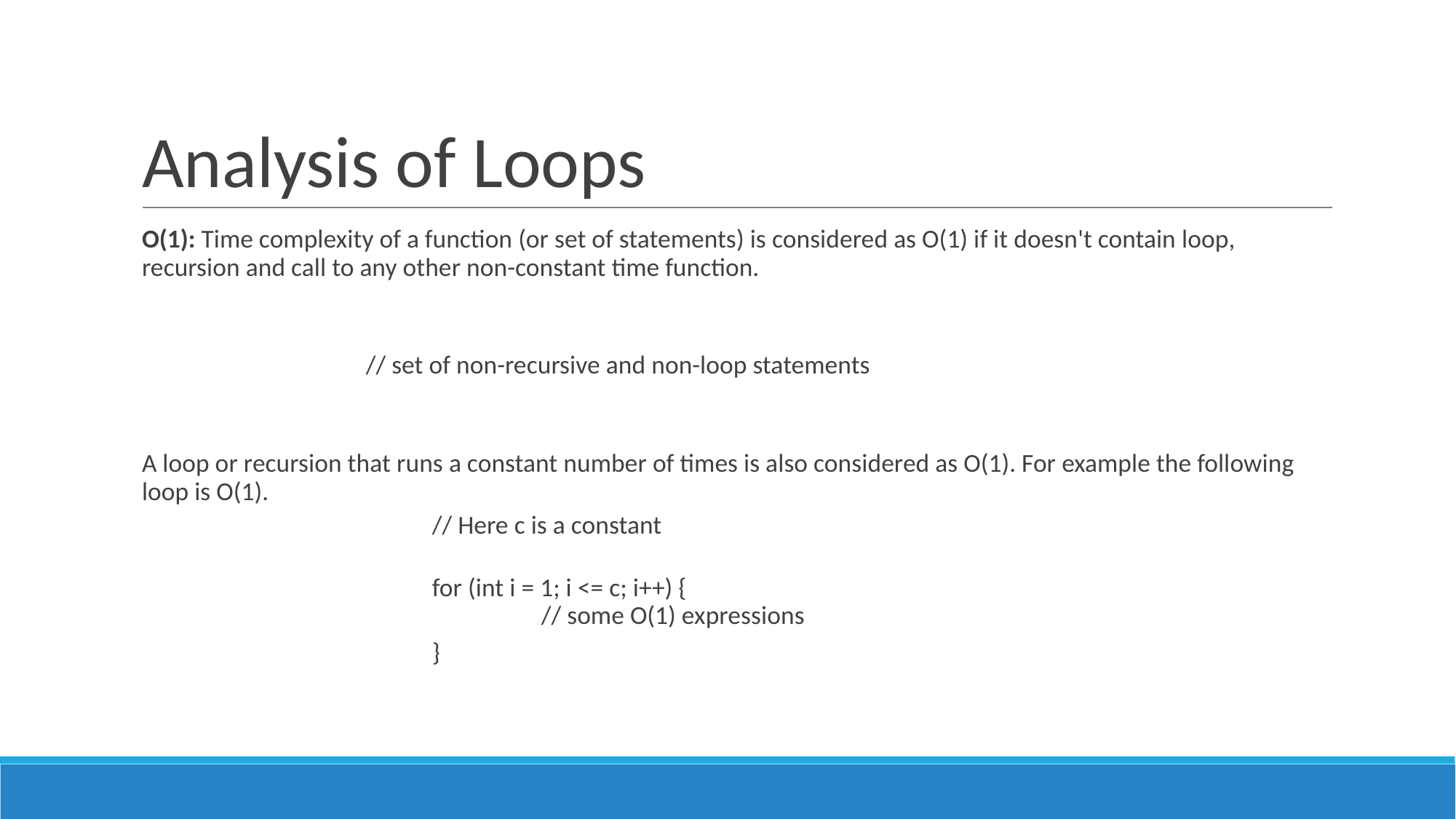

Analysis of Loops
O(1): Time complexity of a function (or set of statements) is considered as O(1) if it doesn't contain loop, recursion and call to any other non-constant time function.

         		 // set of non-recursive and non-loop statements

A loop or recursion that runs a constant number of times is also considered as O(1). For example the following loop is O(1).
	// Here c is a constant
	for (int i = 1; i <= c; i++) {
		// some O(1) expressions
	}